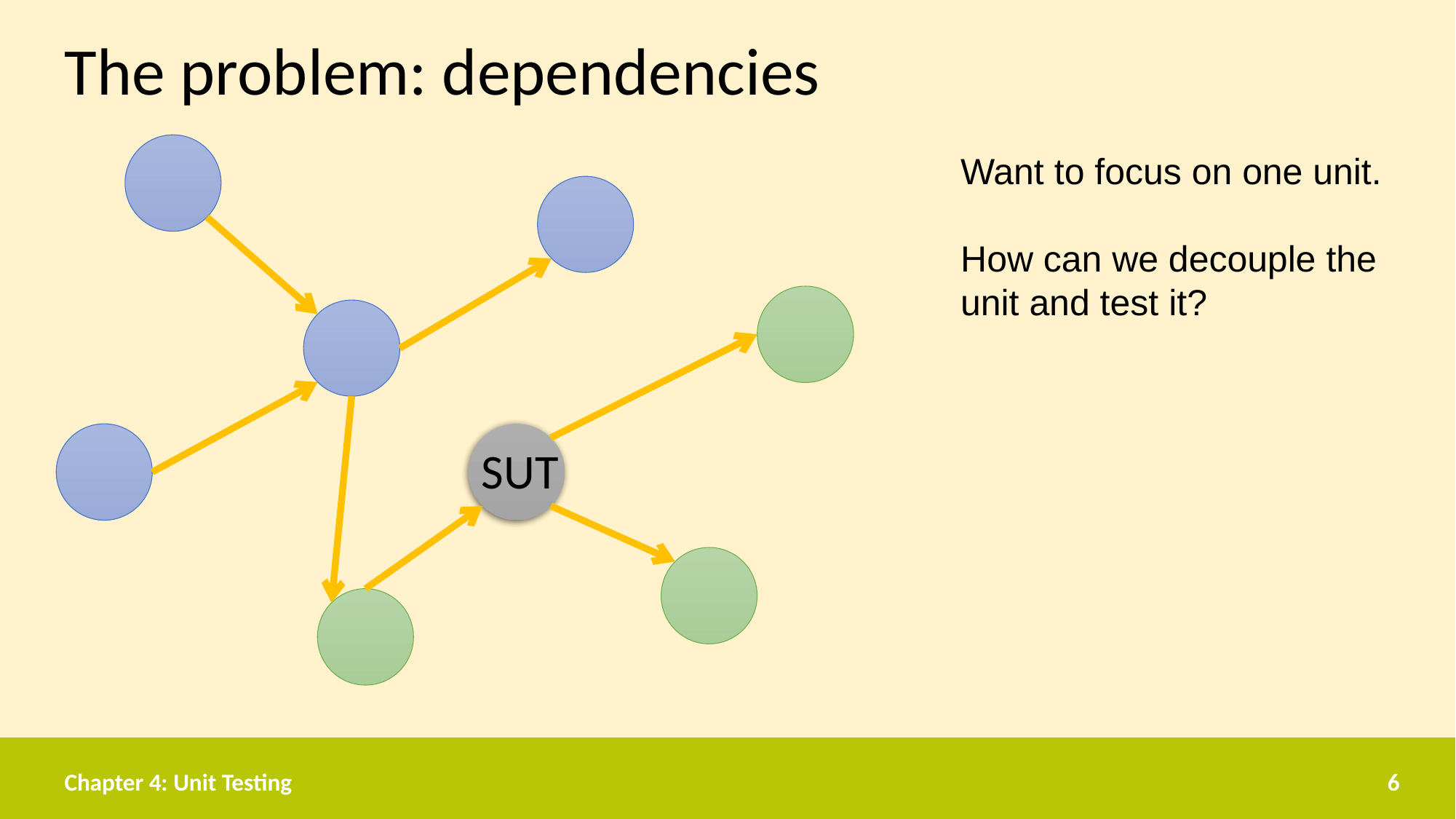

# The problem: dependencies

Want to focus on one unit.
How can we decouple the unit and test it?
SUT
Chapter 4: Unit Testing
6